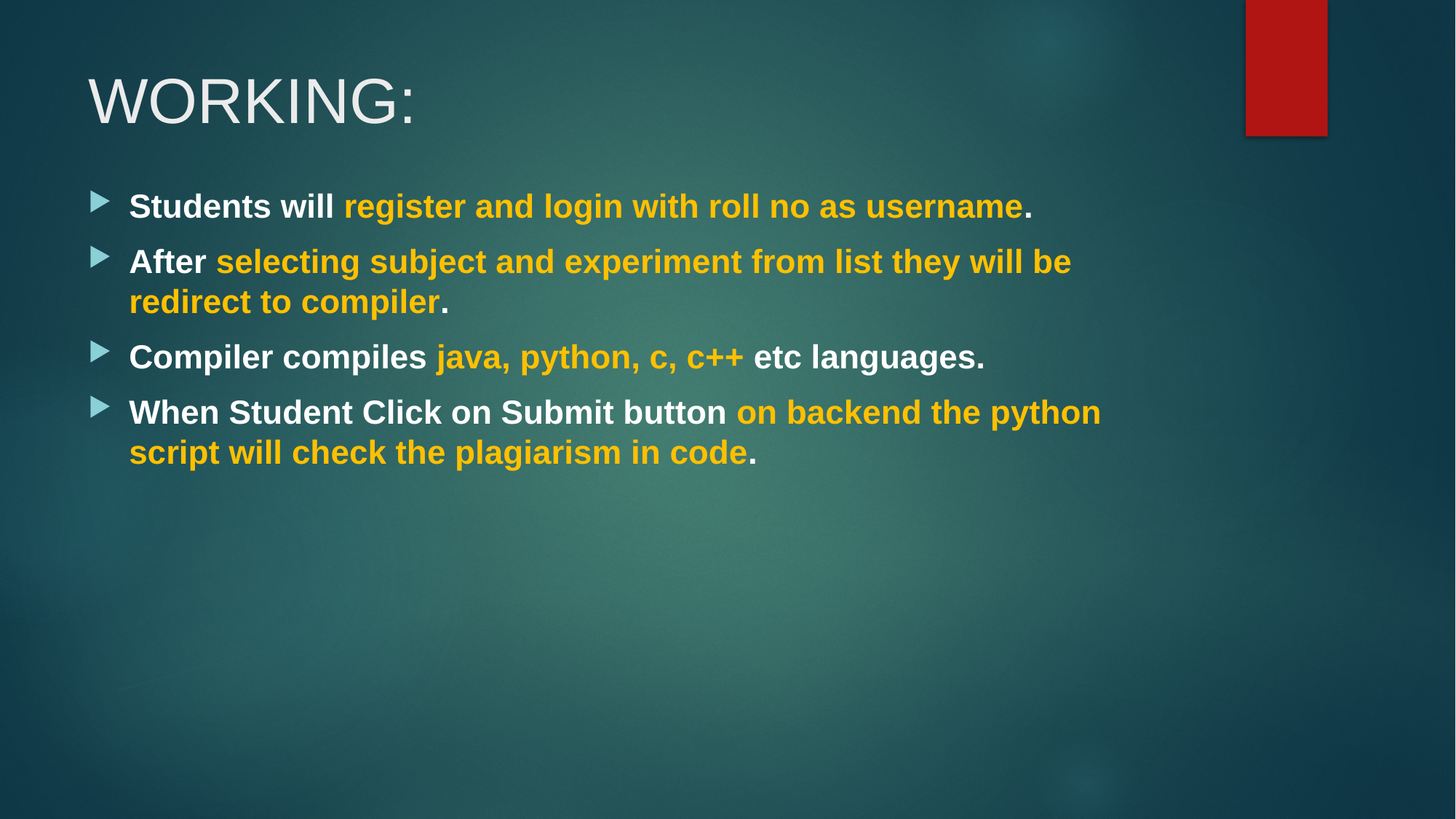

# WORKING:
Students will register and login with roll no as username.
After selecting subject and experiment from list they will be redirect to compiler.
Compiler compiles java, python, c, c++ etc languages.
When Student Click on Submit button on backend the python script will check the plagiarism in code.